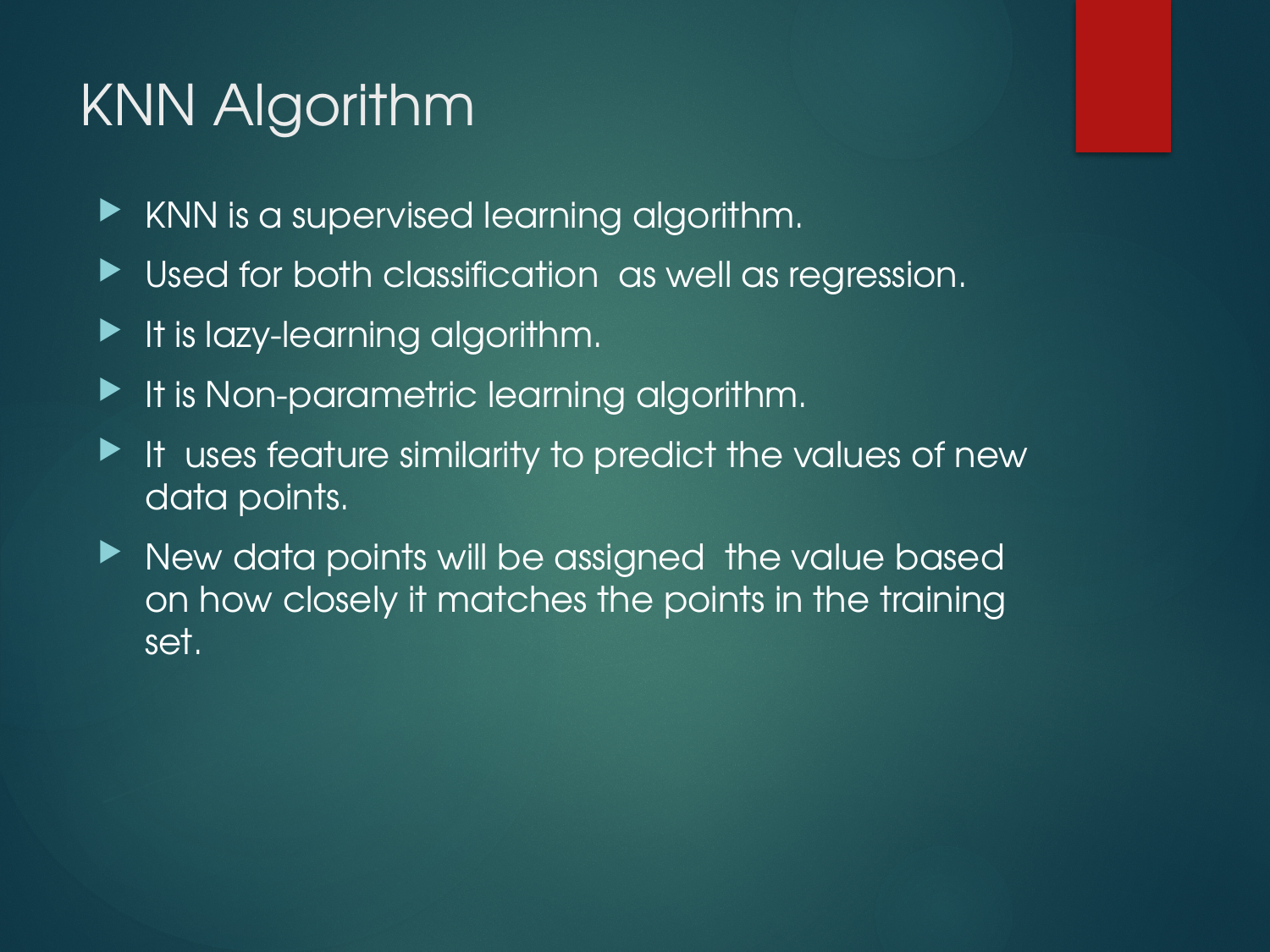

# KNN Algorithm
KNN is a supervised learning algorithm.
Used for both classification  as well as regression.
It is lazy-learning algorithm.
It is Non-parametric learning algorithm.
It  uses feature similarity to predict the values of new data points.
New data points will be assigned  the value based on how closely it matches the points in the training set.